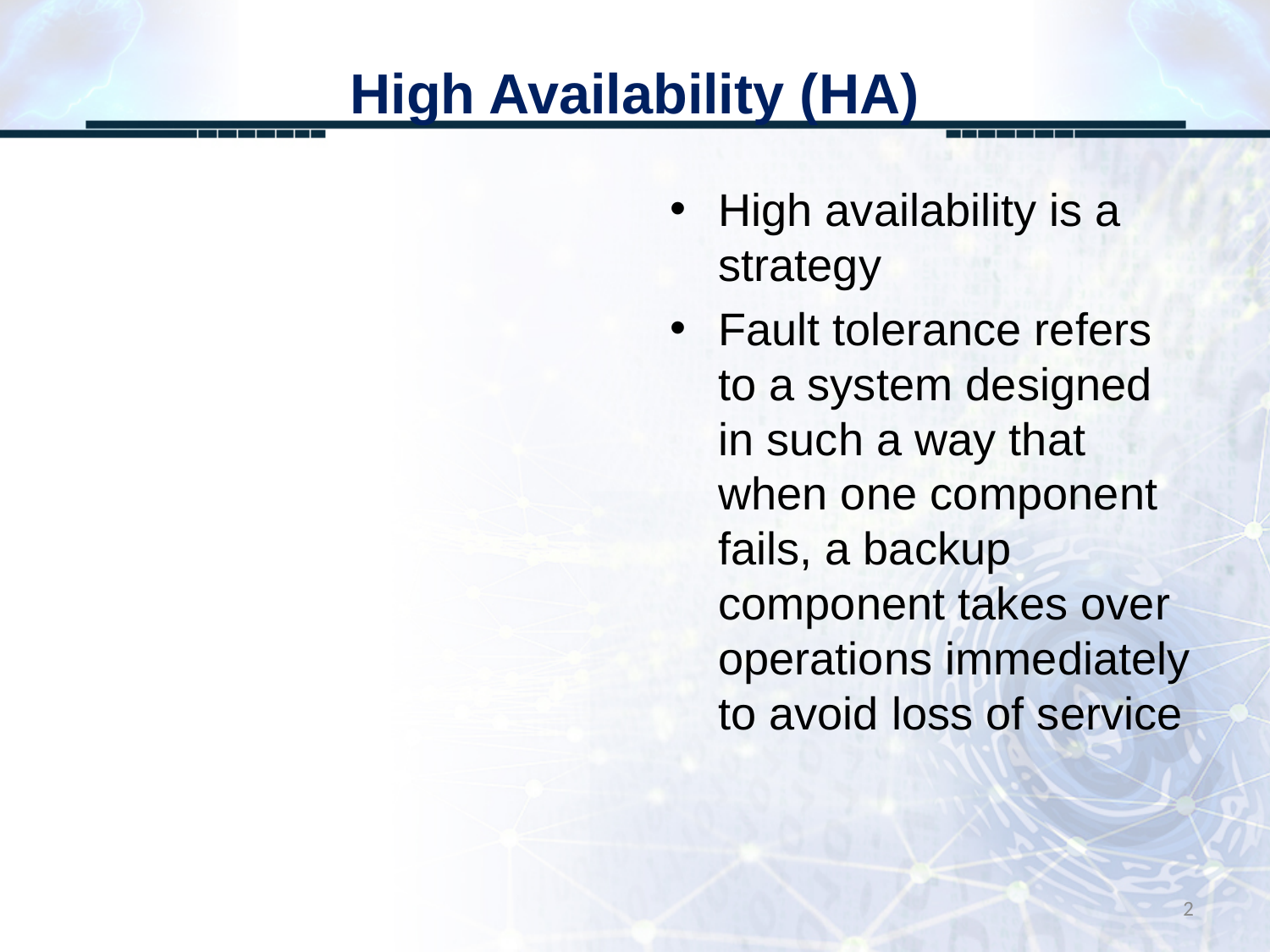

# High Availability (HA)
High availability is a strategy
Fault tolerance refers to a system designed in such a way that when one component fails, a backup component takes over operations immediately to avoid loss of service
2